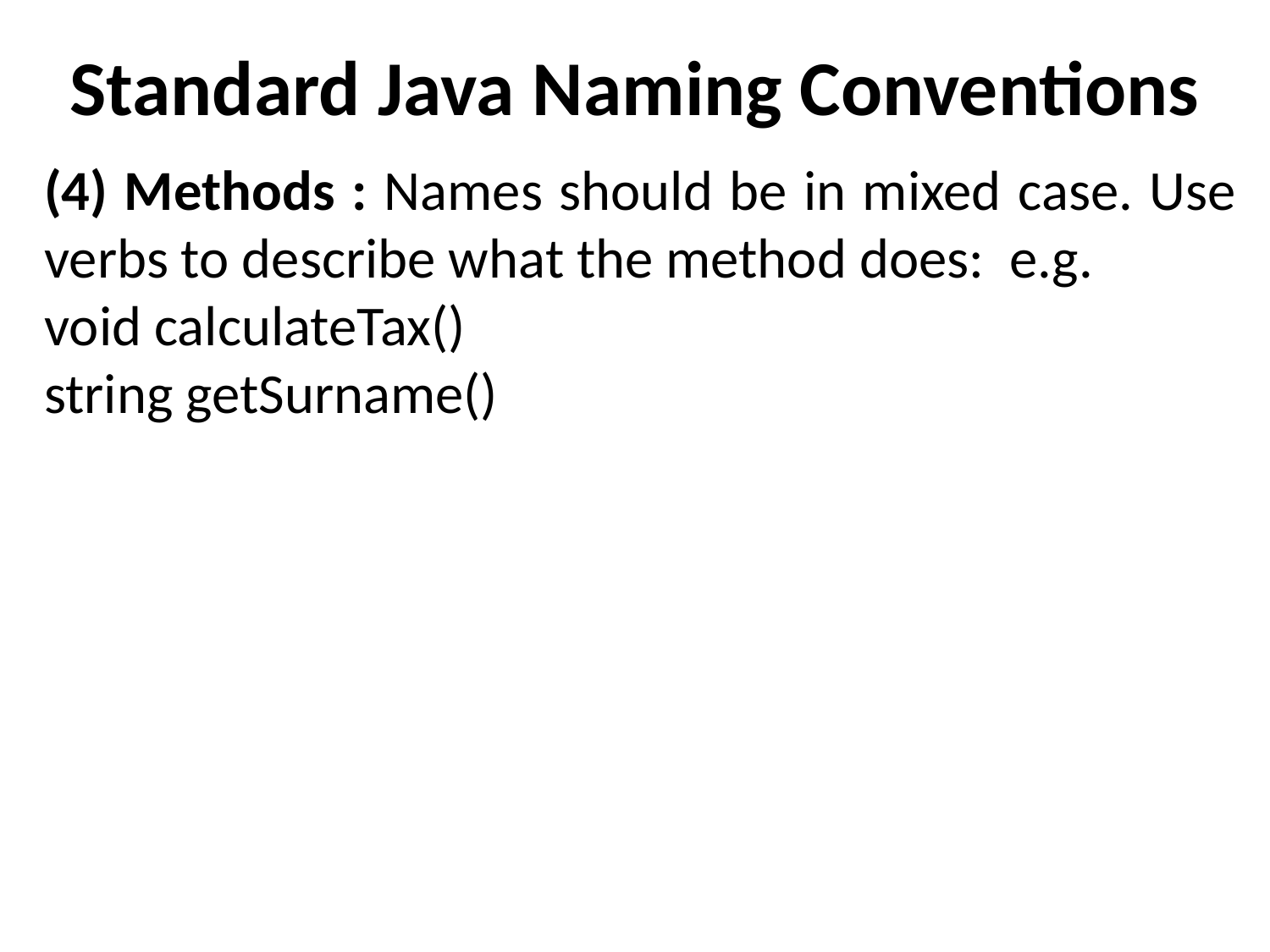

# Standard Java Naming Conventions
(4) Methods : Names should be in mixed case. Use verbs to describe what the method does:  e.g.
void calculateTax()
string getSurname()